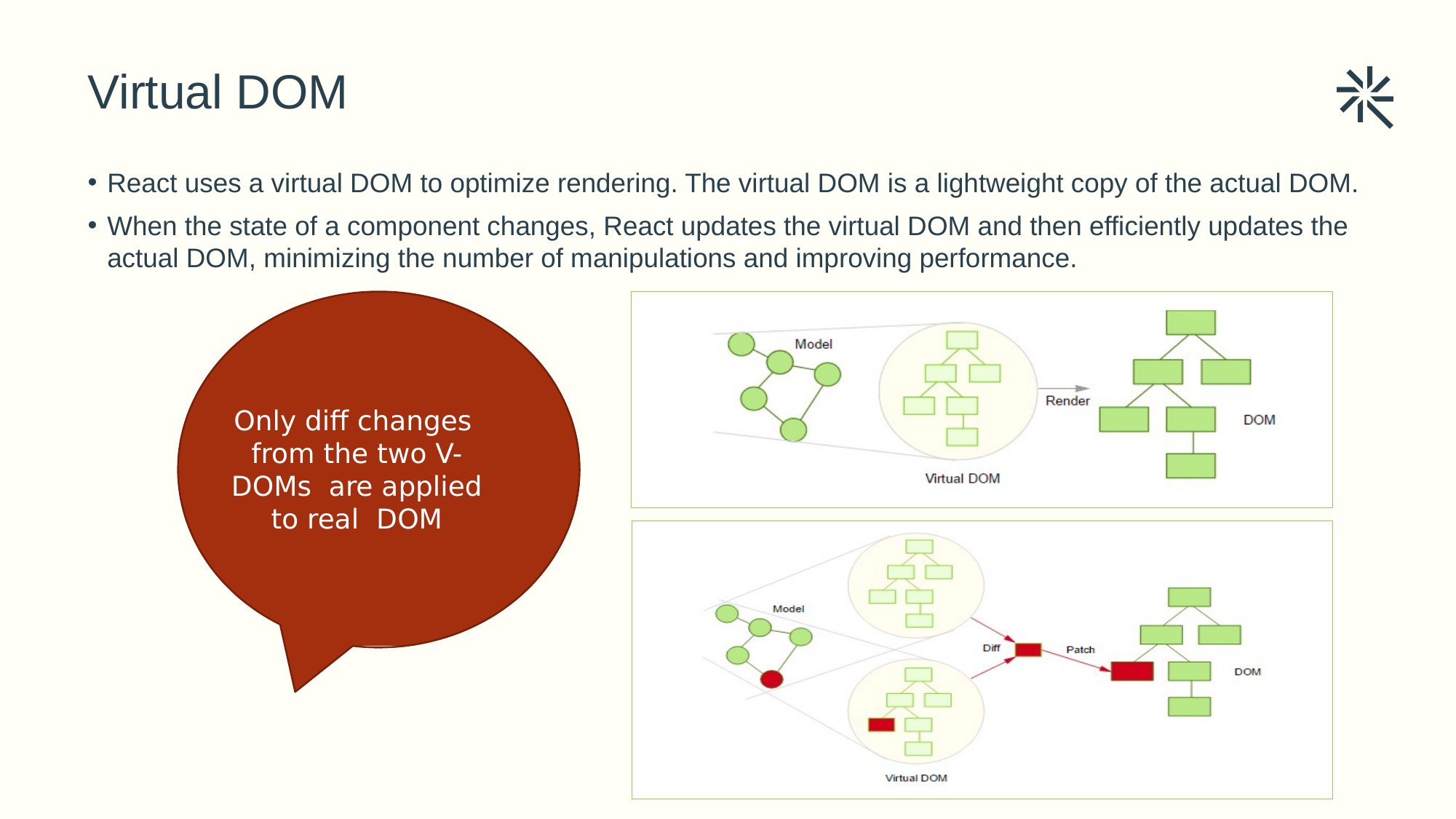

# Virtual DOM
React uses a virtual DOM to optimize rendering. The virtual DOM is a lightweight copy of the actual DOM.
When the state of a component changes, React updates the virtual DOM and then efficiently updates the actual DOM, minimizing the number of manipulations and improving performance.

Only diff changes  from the two V-DOMs  are applied to real  DOM